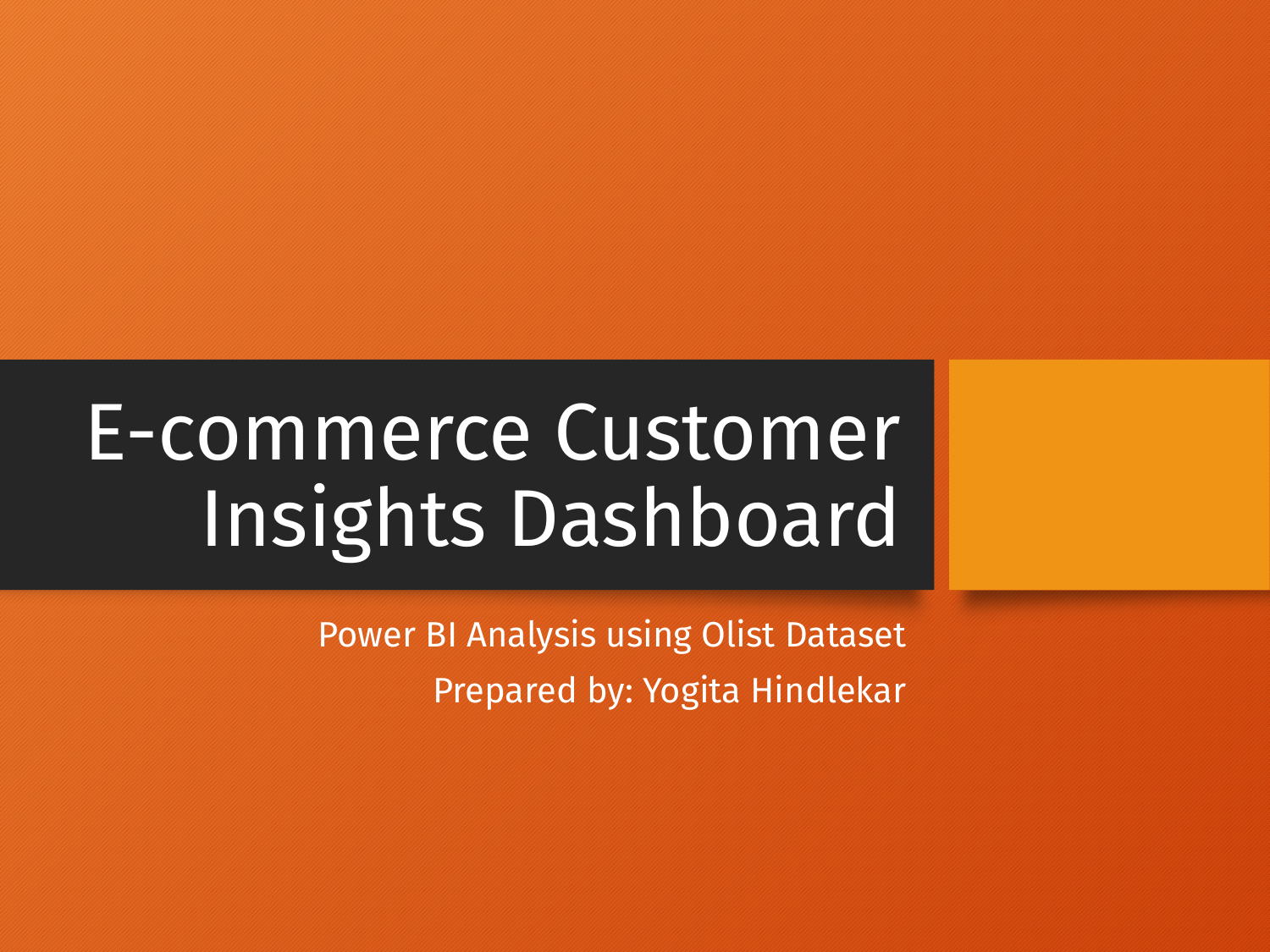

# E-commerce Customer Insights Dashboard
Power BI Analysis using Olist Dataset
Prepared by: Yogita Hindlekar